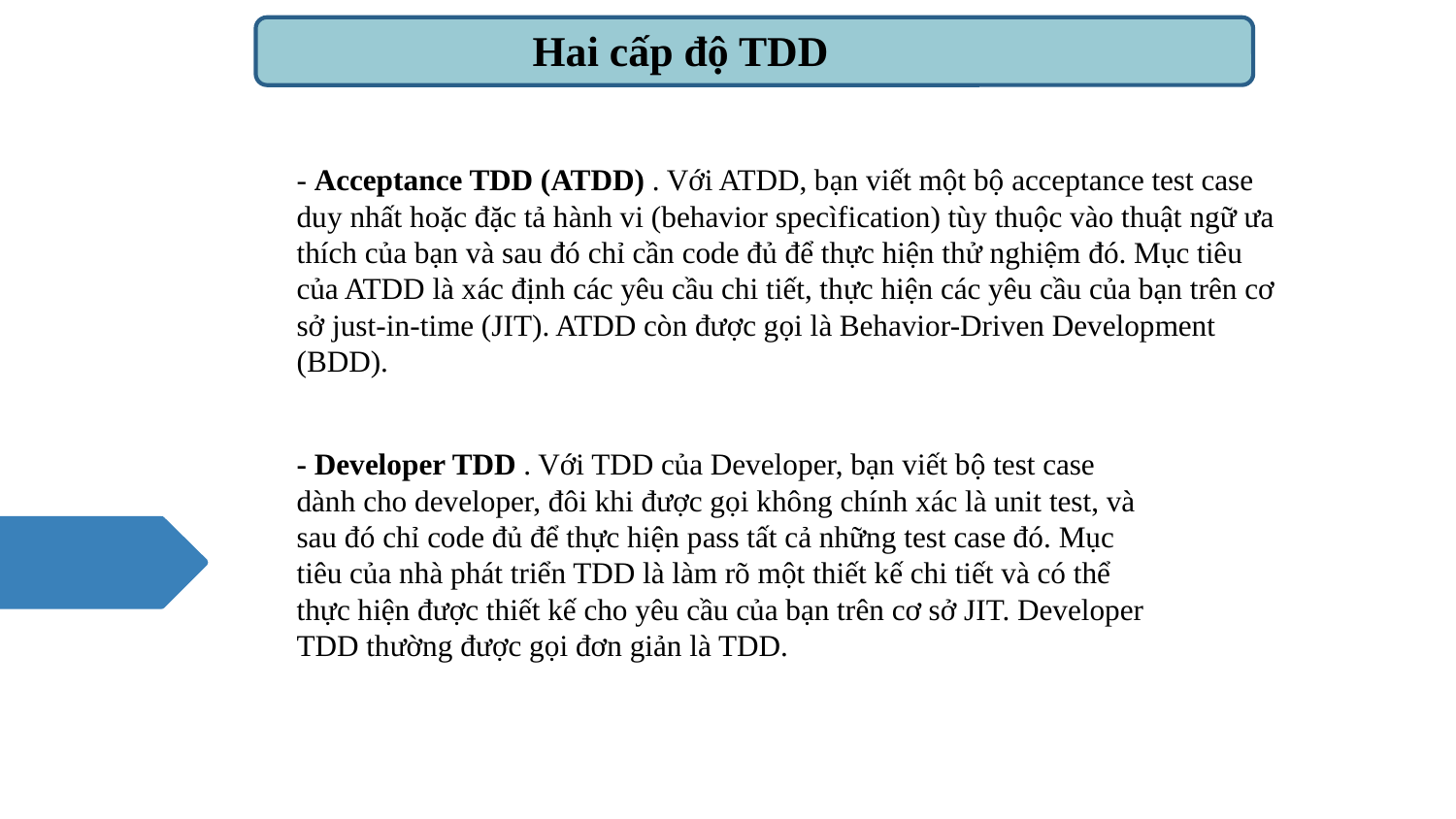

Hai cấp độ TDD

- Acceptance TDD (ATDD) . Với ATDD, bạn viết một bộ acceptance test case duy nhất hoặc đặc tả hành vi (behavior specìfication) tùy thuộc vào thuật ngữ ưa thích của bạn và sau đó chỉ cần code đủ để thực hiện thử nghiệm đó. Mục tiêu của ATDD là xác định các yêu cầu chi tiết, thực hiện các yêu cầu của bạn trên cơ sở just-in-time (JIT). ATDD còn được gọi là Behavior-Driven Development (BDD).
- Developer TDD . Với TDD của Developer, bạn viết bộ test case dành cho developer, đôi khi được gọi không chính xác là unit test, và sau đó chỉ code đủ để thực hiện pass tất cả những test case đó. Mục tiêu của nhà phát triển TDD là làm rõ một thiết kế chi tiết và có thể thực hiện được thiết kế cho yêu cầu của bạn trên cơ sở JIT. Developer TDD thường được gọi đơn giản là TDD.